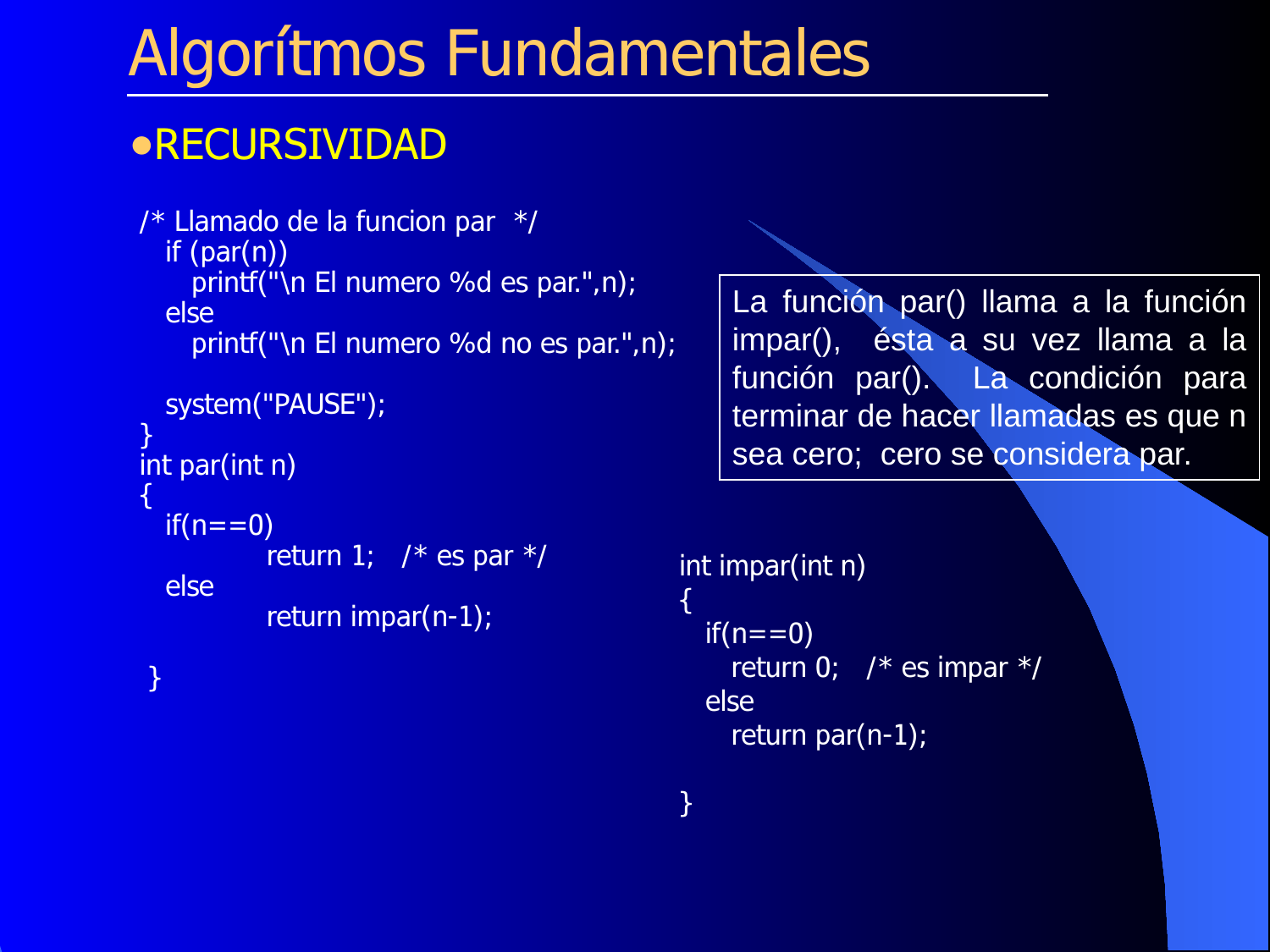

Algorítmos Fundamentales

RECURSIVIDAD
/* Llamado de la funcion par  */
   if (par(n))
      printf("\n El numero %d es par.",n);
   else
      printf("\n El numero %d no es par.",n);

   system("PAUSE");
}
int par(int n)
{
   if(n==0)
      	return 1;   /* es par */
   else
	return impar(n-1);

 }
La función par() llama a la función impar(),  ésta a su vez llama a la función par().  La condición para terminar de hacer llamadas es que n sea cero;  cero se considera par.

int impar(int n)
{
   if(n==0)
      return 0;   /* es impar */
   else
      return par(n-1);

}